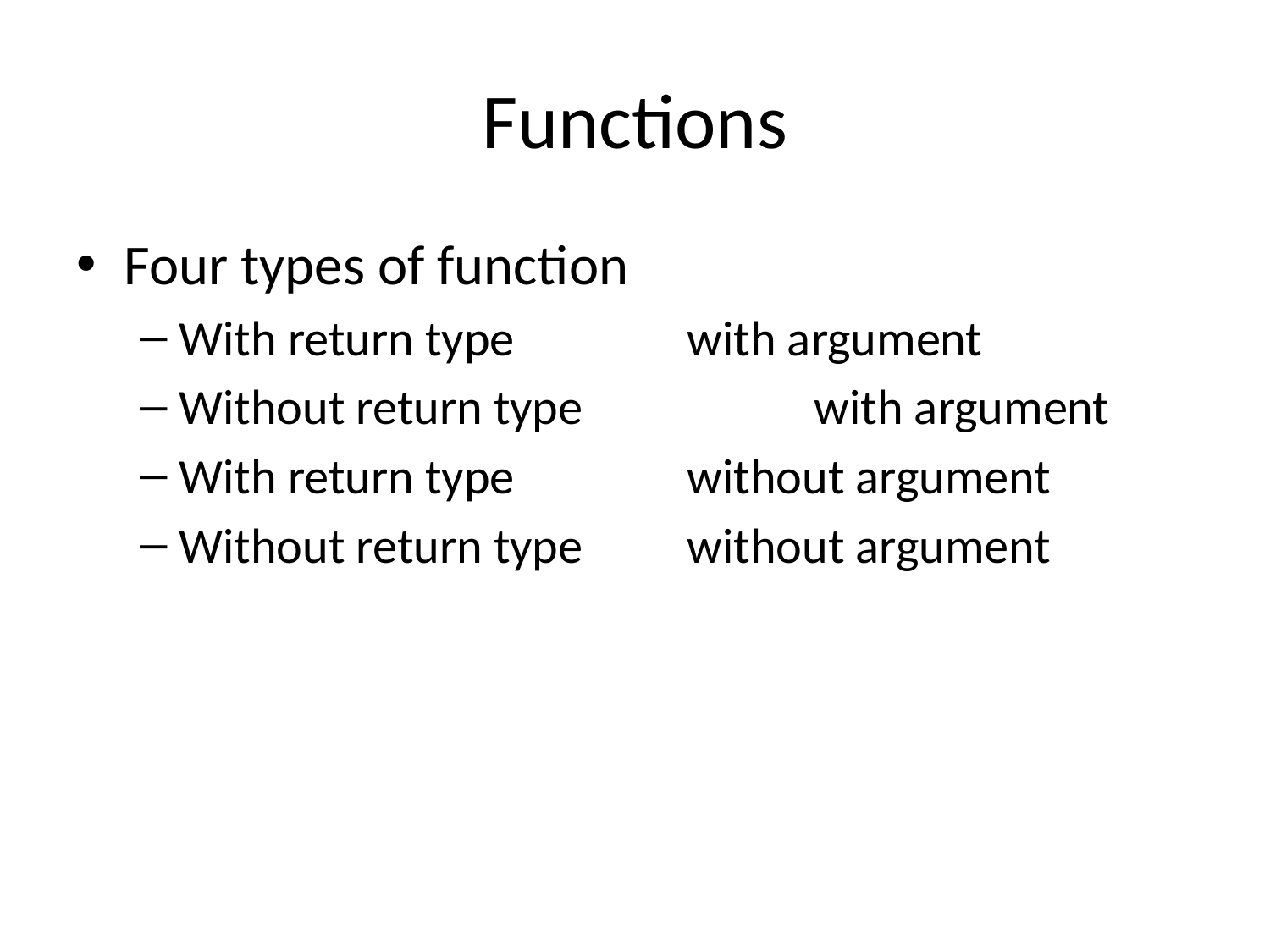

# Functions
Four types of function
With return type 		with argument
Without return type		with argument
With return type 		without argument
Without return type 	without argument